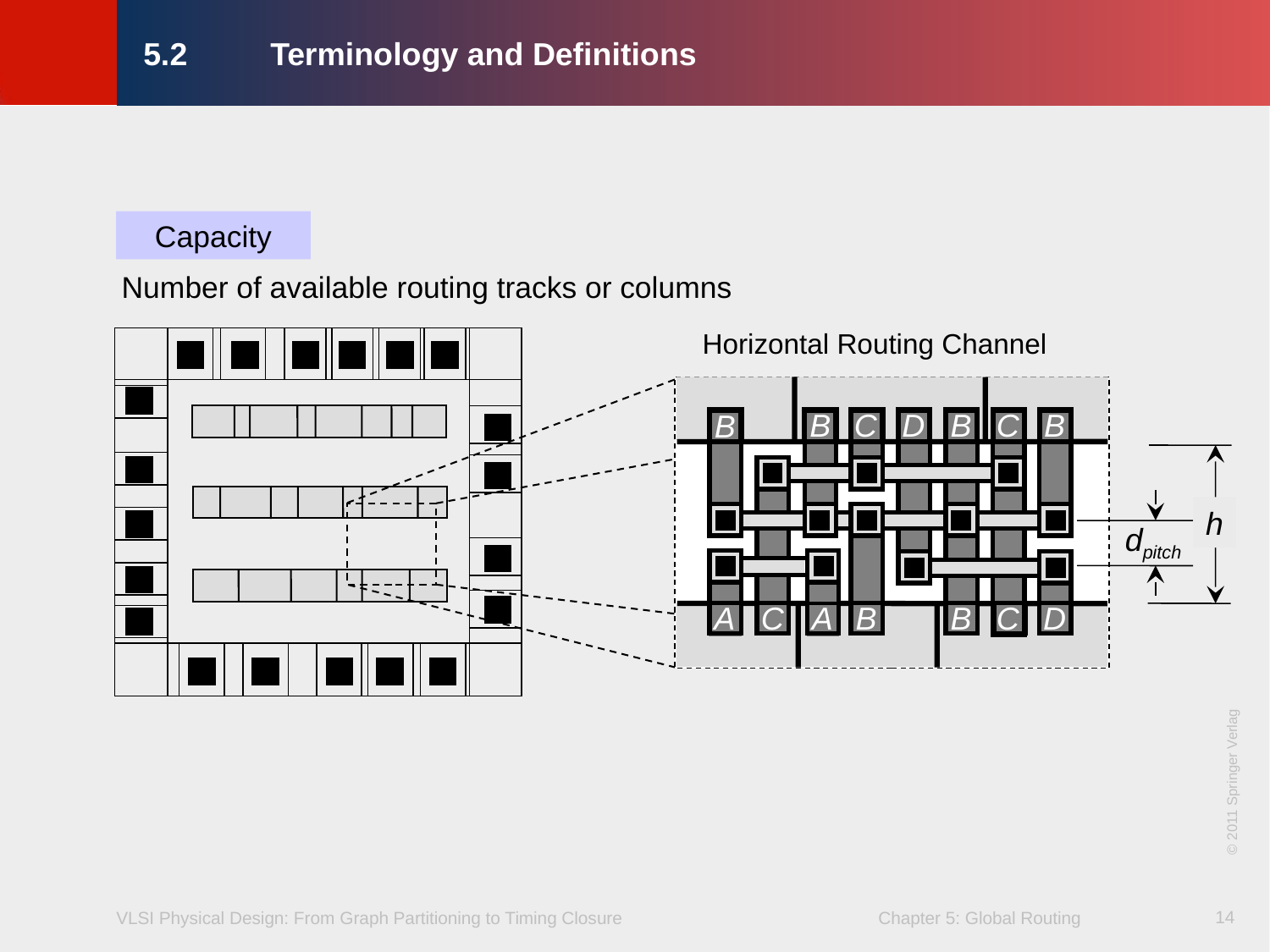

# 5.2	Terminology and Definitions
Capacity

Horizontal Routing Channel

B
C
D
B
C
B
B

h

dpitch

A
C
A
B
B
C
D

Number of available routing tracks or columns

14